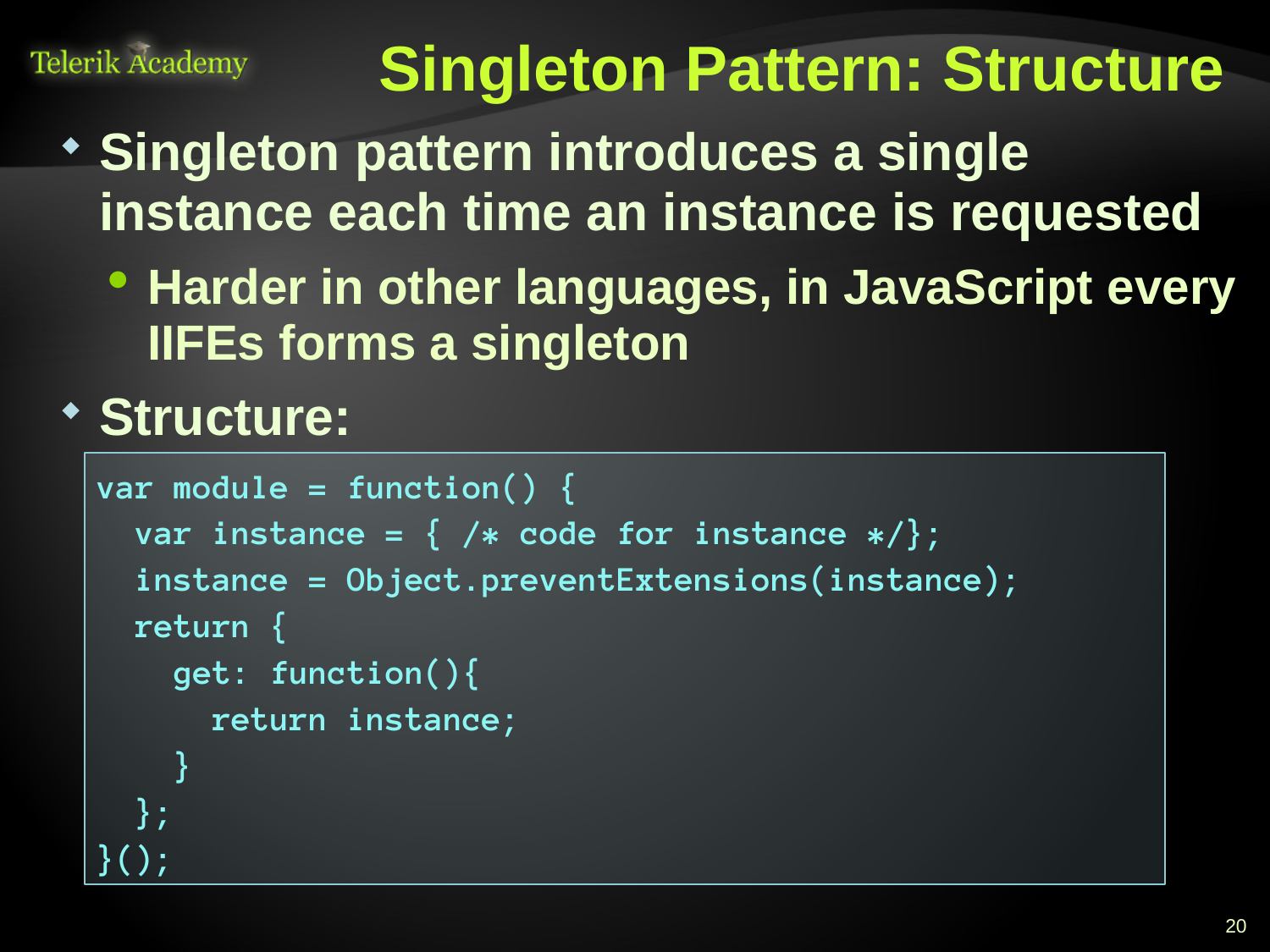

# Singleton Pattern: Structure
Singleton pattern introduces a single instance each time an instance is requested
Harder in other languages, in JavaScript every IIFEs forms a singleton
Structure:
var module = function() {
  var instance = { /* code for instance */};
  instance = Object.preventExtensions(instance);
  return {
    get: function(){
      return instance;
    }
  };
}();
20